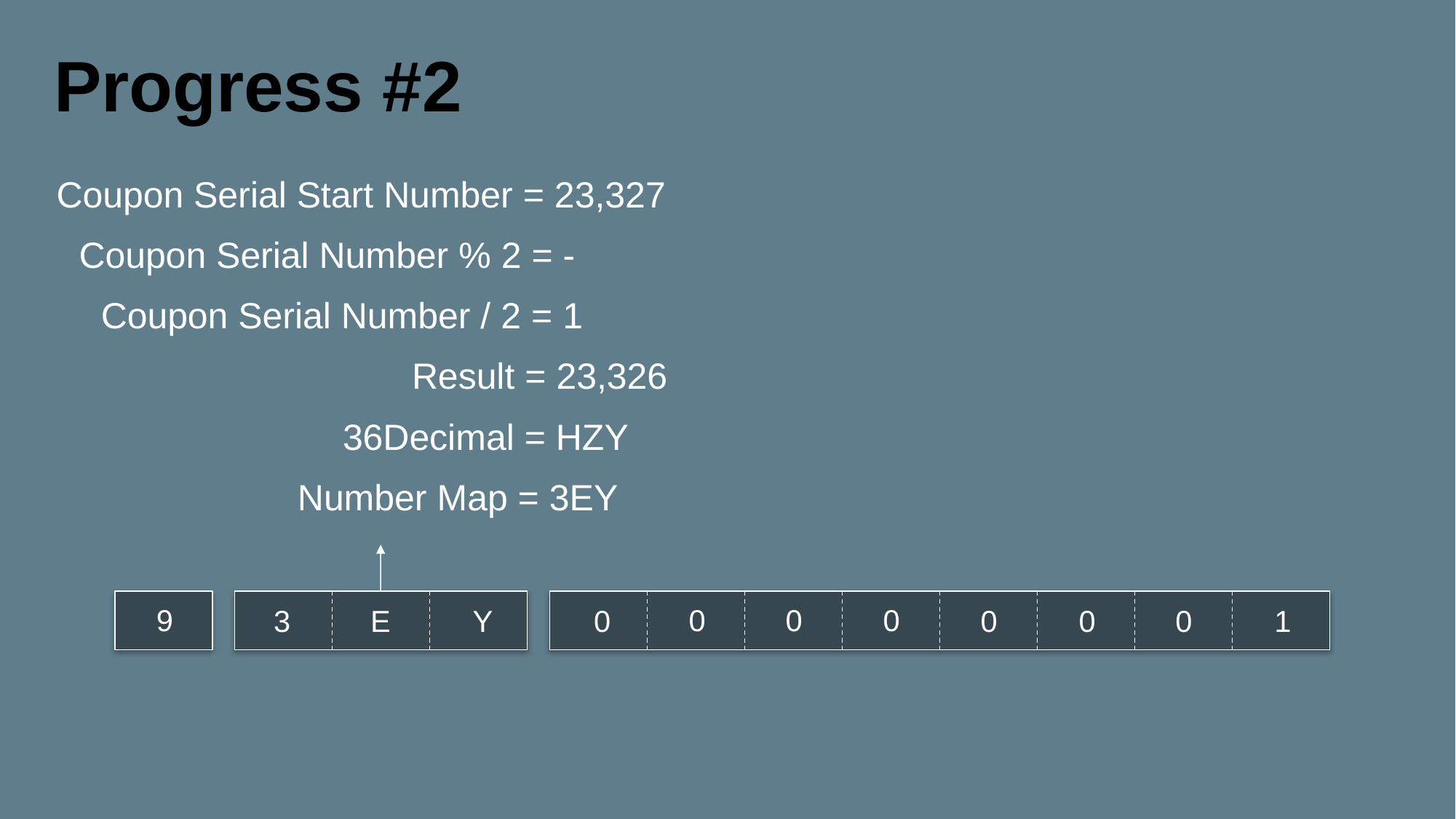

# Progress #2
Coupon Serial Start Number = 23,327
Coupon Serial Number % 2 = -
Coupon Serial Number / 2 = 1
Result = 23,326
36Decimal = HZY
Number Map = 3EY

9
0
0
0
E
Y
0
0
0
0
1
3